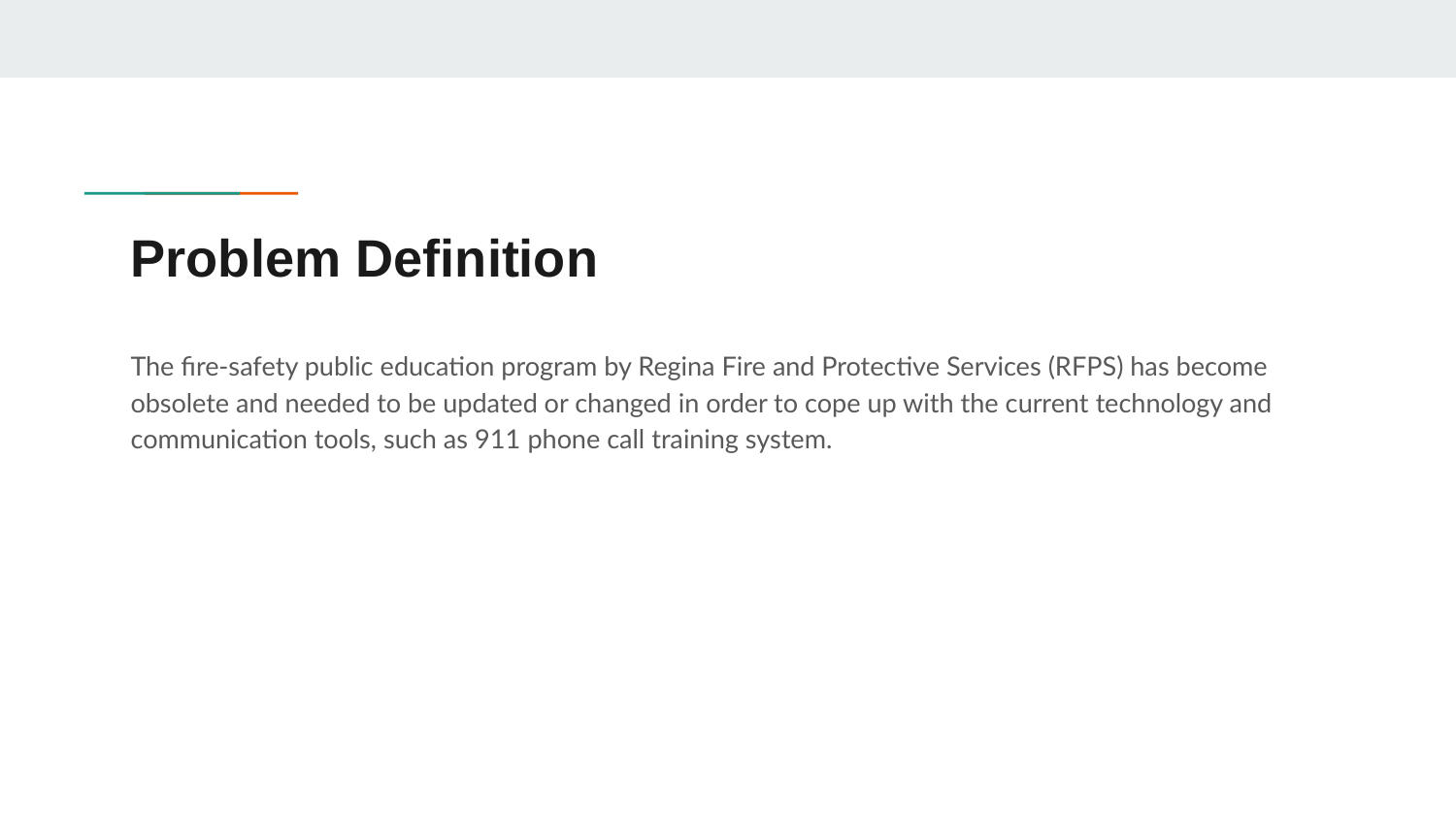

# Problem Definition
The fire-safety public education program by Regina Fire and Protective Services (RFPS) has become obsolete and needed to be updated or changed in order to cope up with the current technology and communication tools, such as 911 phone call training system.